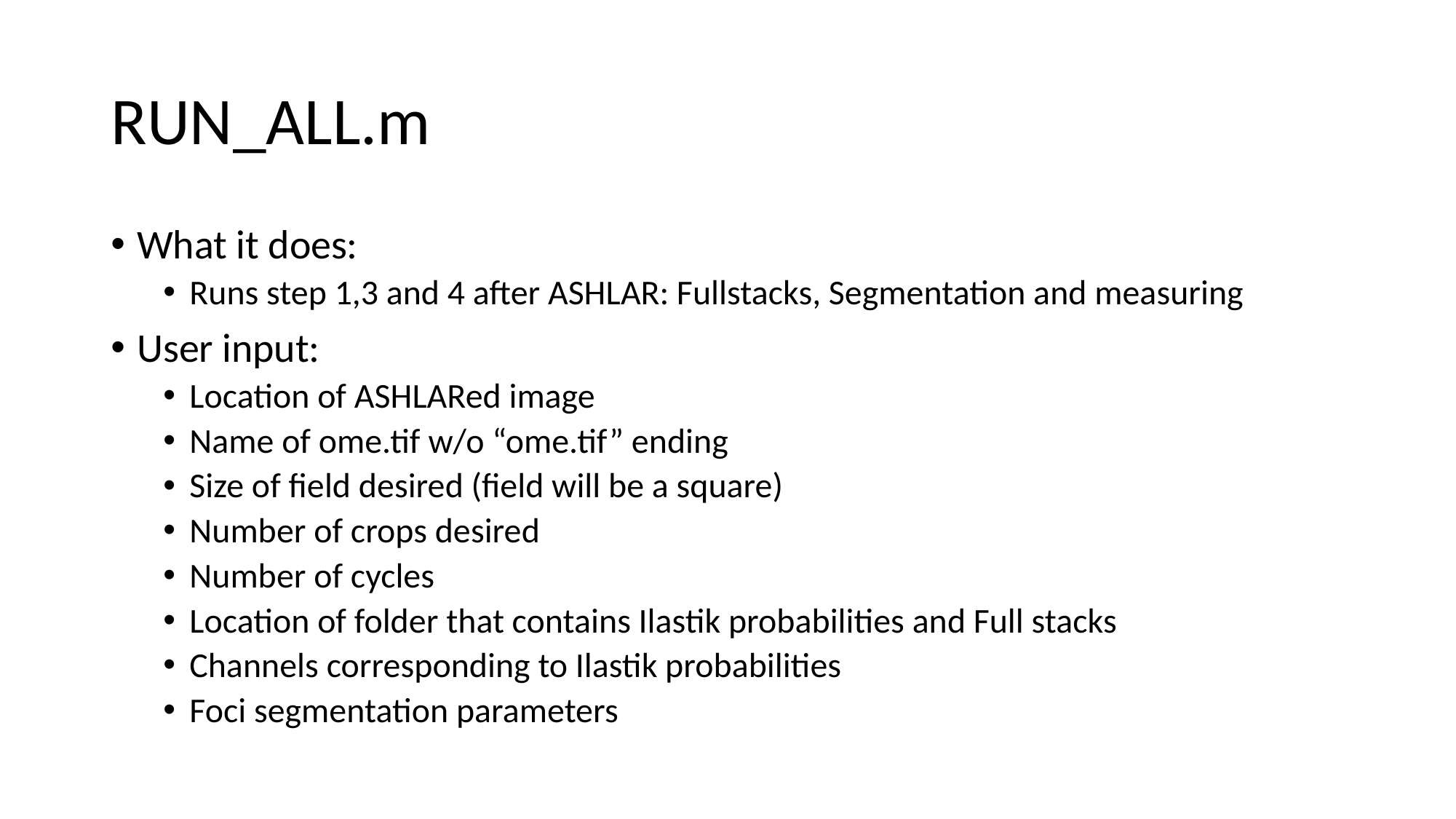

# RUN_ALL.m
What it does:
Runs step 1,3 and 4 after ASHLAR: Fullstacks, Segmentation and measuring
User input:
Location of ASHLARed image
Name of ome.tif w/o “ome.tif” ending
Size of field desired (field will be a square)
Number of crops desired
Number of cycles
Location of folder that contains Ilastik probabilities and Full stacks
Channels corresponding to Ilastik probabilities
Foci segmentation parameters